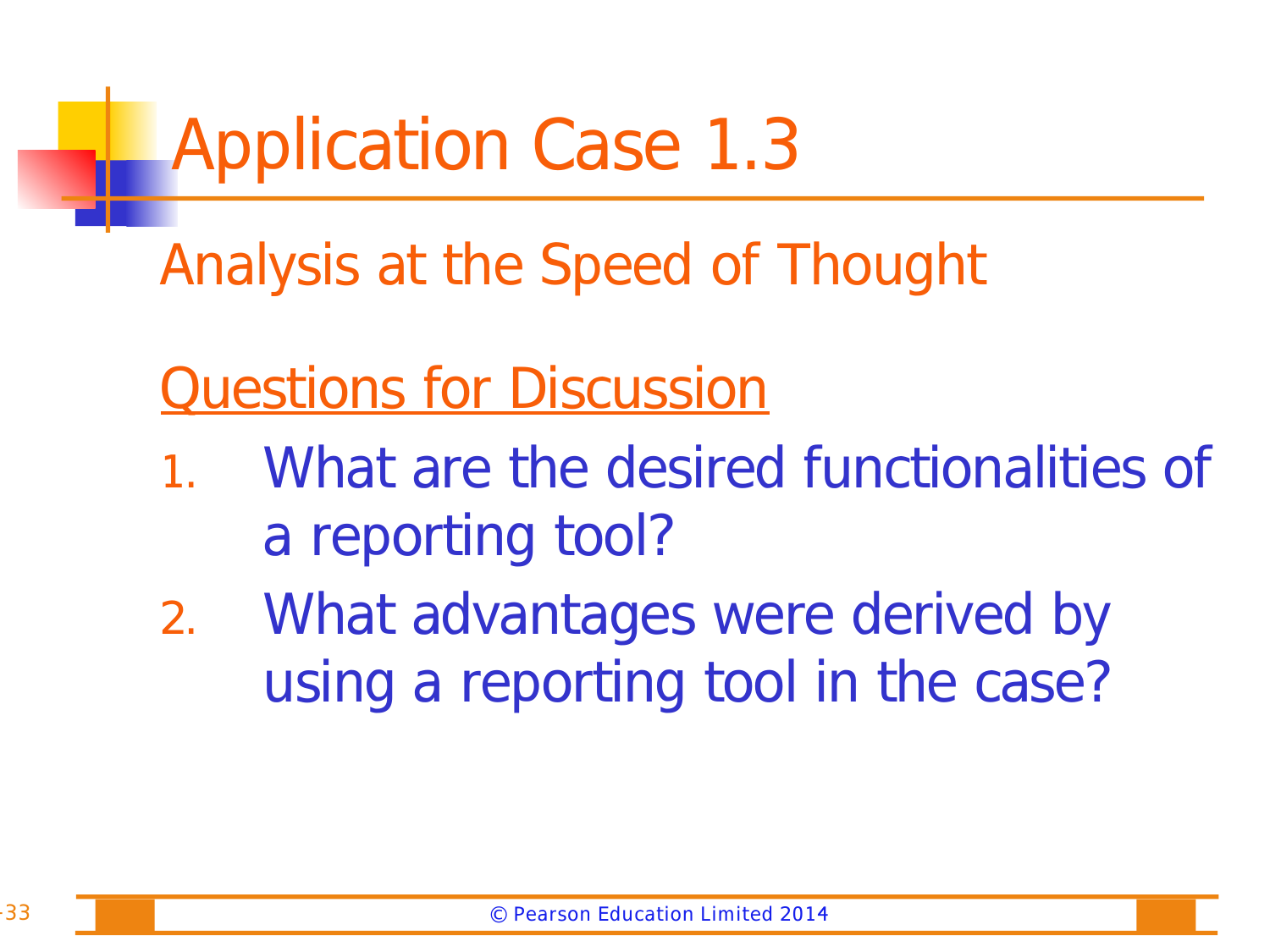

# Application Case 1.3
Analysis at the Speed of Thought

Questions for Discussion
What are the desired functionalities of a reporting tool?
What advantages were derived by using a reporting tool in the case?